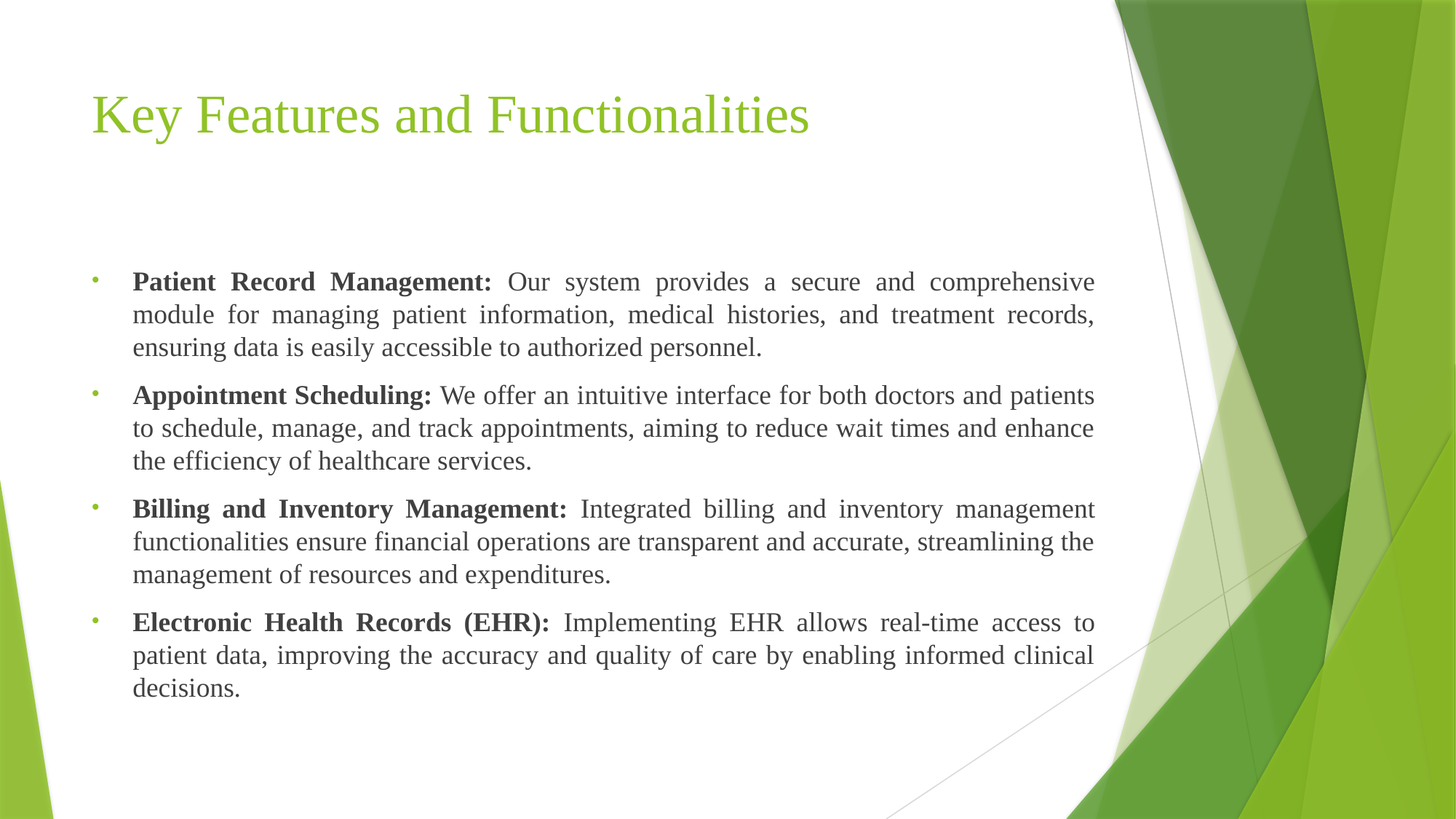

# Key Features and Functionalities
Patient Record Management: Our system provides a secure and comprehensive module for managing patient information, medical histories, and treatment records, ensuring data is easily accessible to authorized personnel.
Appointment Scheduling: We offer an intuitive interface for both doctors and patients to schedule, manage, and track appointments, aiming to reduce wait times and enhance the efficiency of healthcare services.
Billing and Inventory Management: Integrated billing and inventory management functionalities ensure financial operations are transparent and accurate, streamlining the management of resources and expenditures.
Electronic Health Records (EHR): Implementing EHR allows real-time access to patient data, improving the accuracy and quality of care by enabling informed clinical decisions.